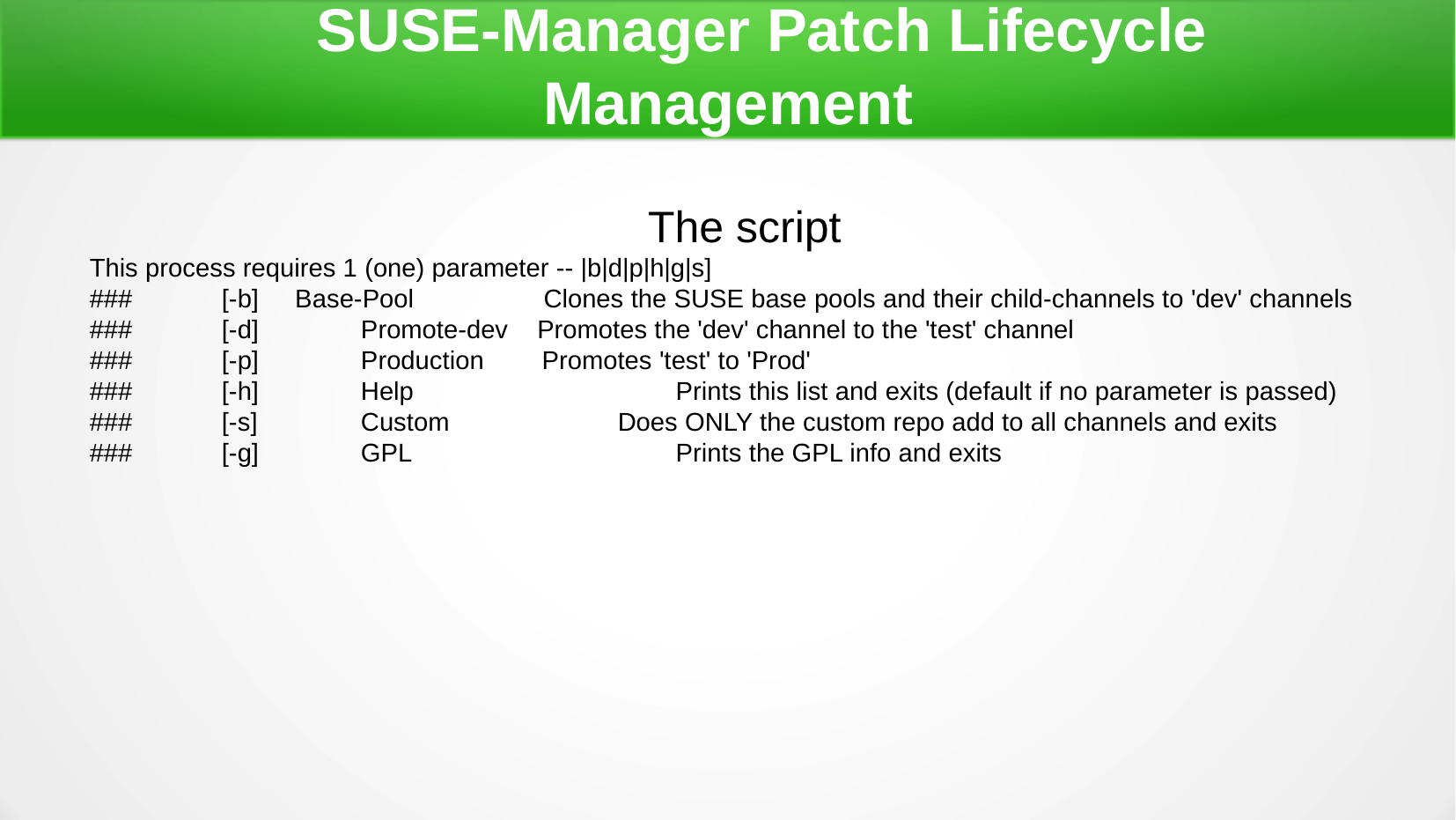

SUSE-Manager Patch Lifecycle Management
The script
This process requires 1 (one) parameter -- |b|d|p|h|g|s]
###	[-b]     Base-Pool	        Clones the SUSE base pools and their child-channels to 'dev' channels
###	[-d]	 Promote-dev    Promotes the 'dev' channel to the 'test' channel
###	[-p]	 Production        Promotes 'test' to 'Prod'
###	[-h]	 Help		        Prints this list and exits (default if no parameter is passed)
###	[-s]	 Custom		Does ONLY the custom repo add to all channels and exits
###	[-g]	 GPL		        Prints the GPL info and exits